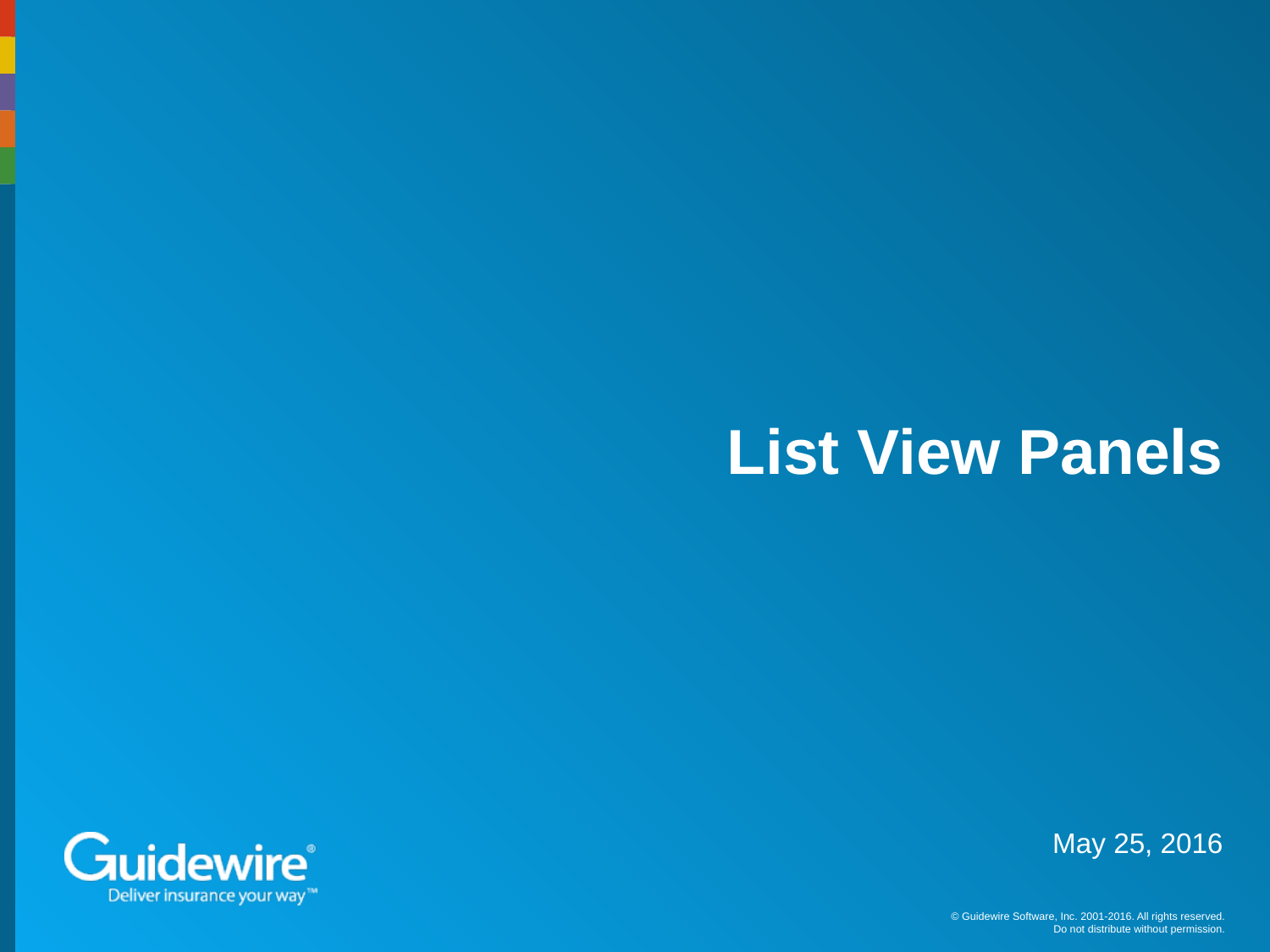

# List View Panels
May 25, 2016